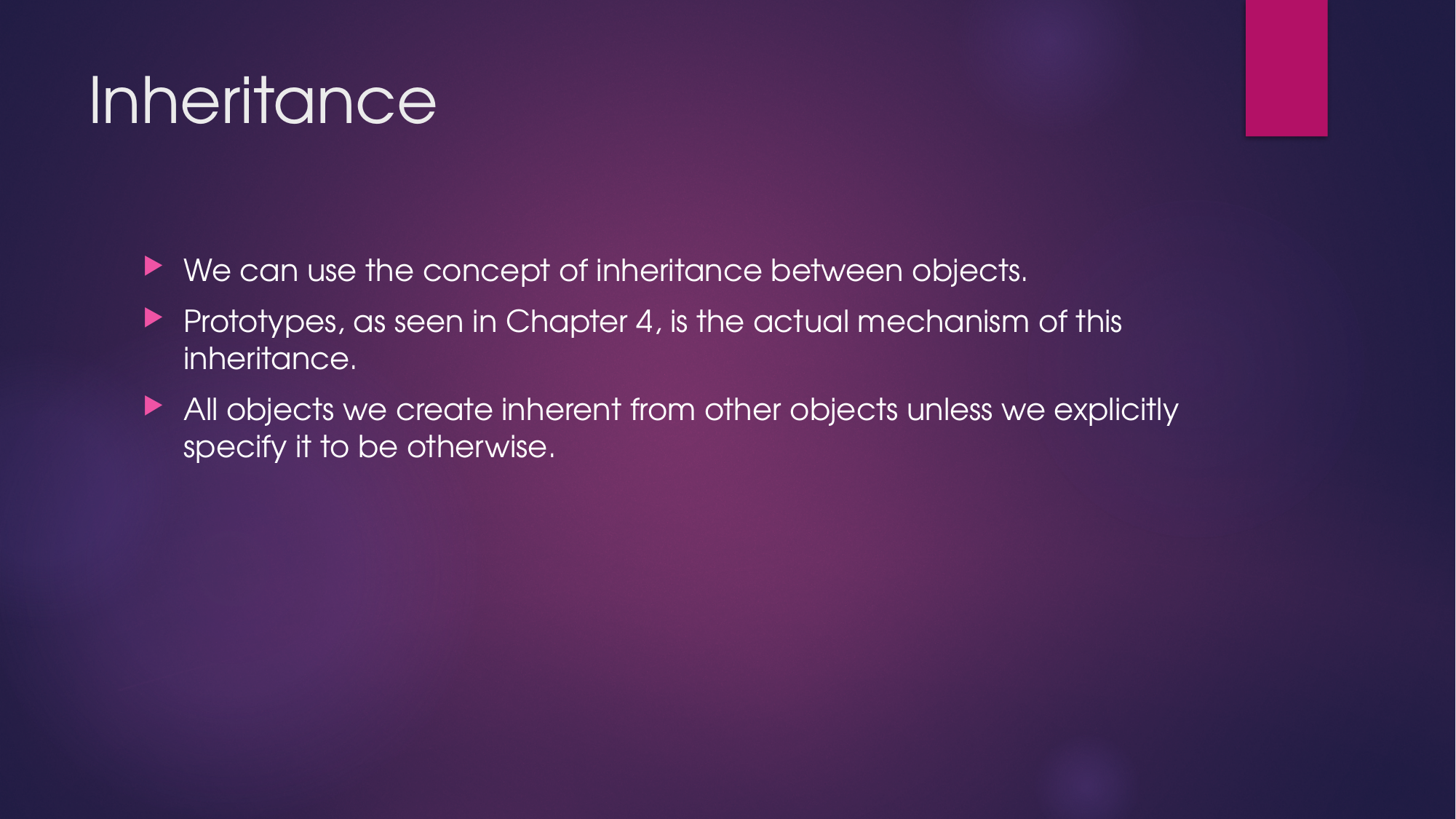

# Inheritance
We can use the concept of inheritance between objects.
Prototypes, as seen in Chapter 4, is the actual mechanism of this inheritance.
All objects we create inherent from other objects unless we explicitly specify it to be otherwise.